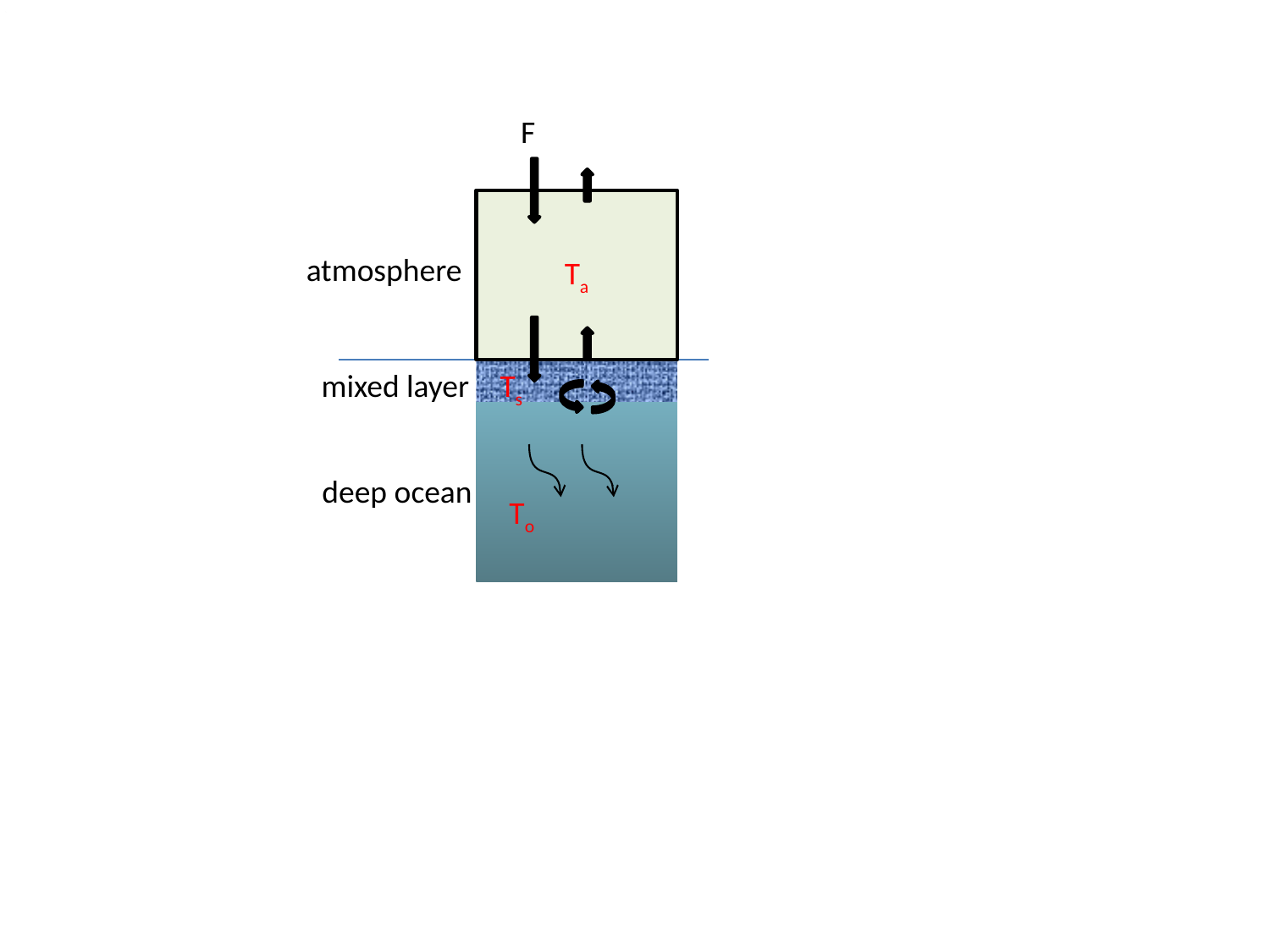

F

Ta
atmosphere

mixed layer

Ts

deep ocean
To